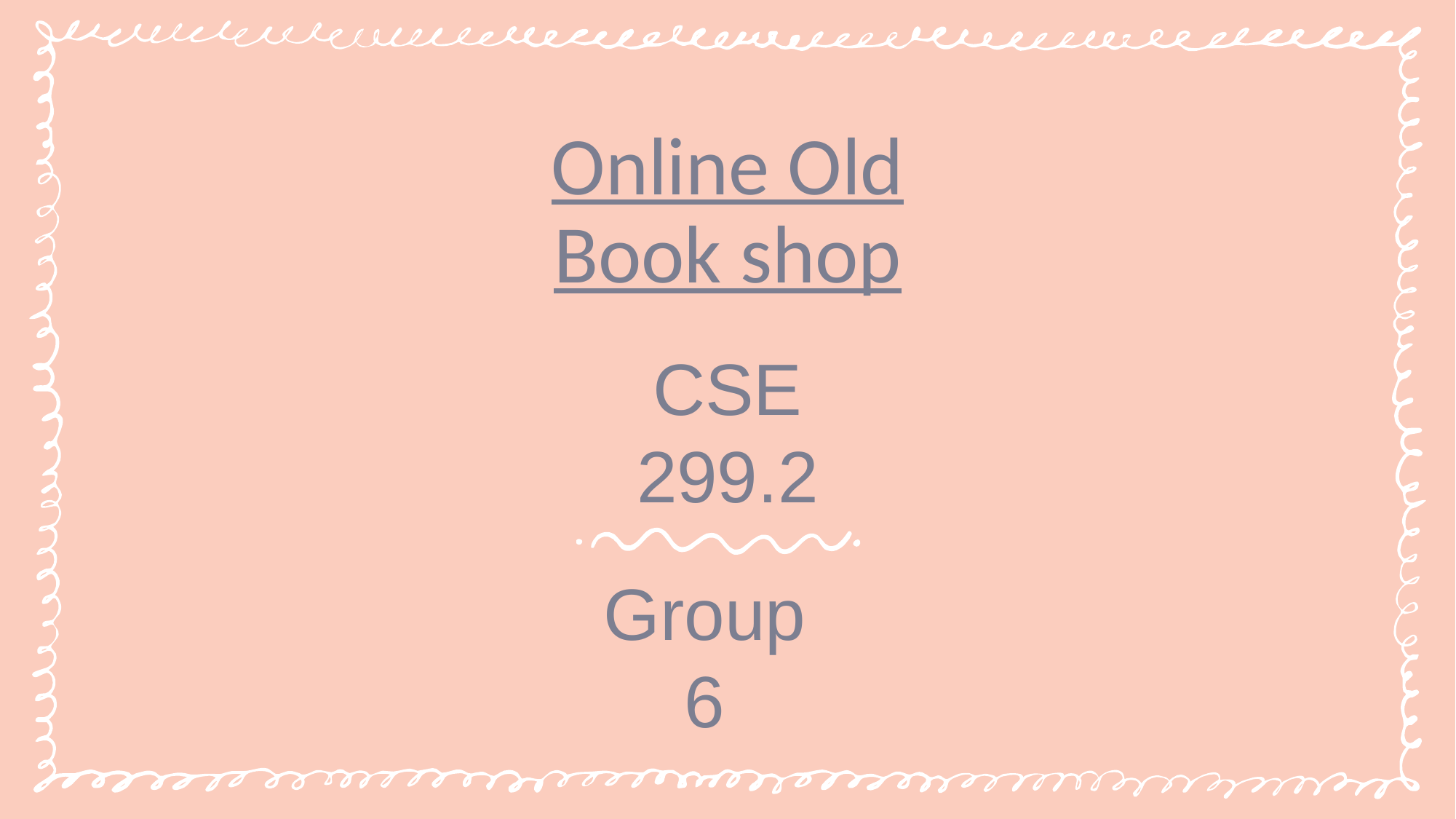

#
Online Old Book shop
CSE 299.2

Group 6